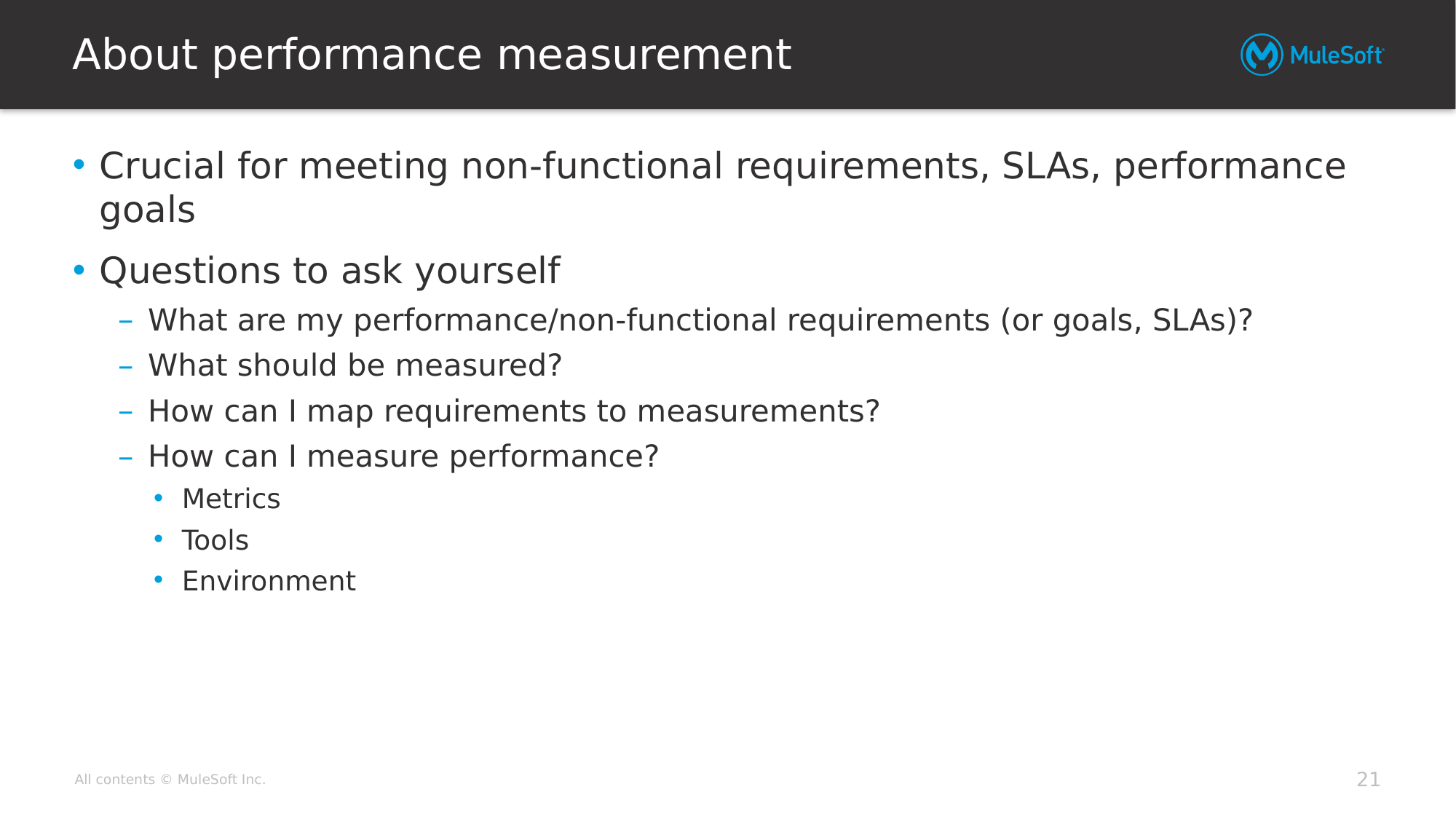

# About performance measurement
Crucial for meeting non-functional requirements, SLAs, performance goals
Questions to ask yourself
What are my performance/non-functional requirements (or goals, SLAs)?
What should be measured?
How can I map requirements to measurements?
How can I measure performance?
Metrics
Tools
Environment

21